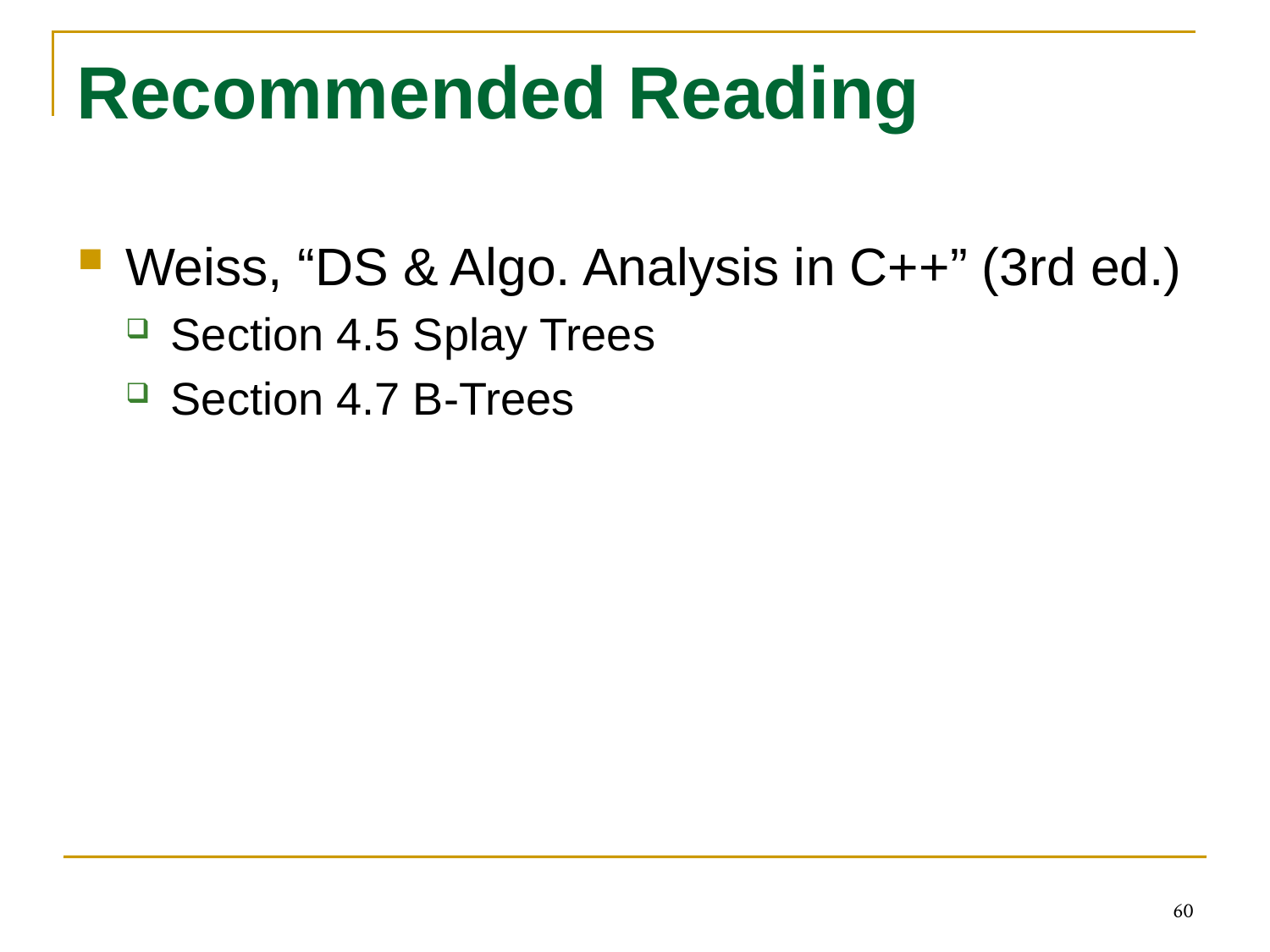

# Recommended Reading
Weiss, “DS & Algo. Analysis in C++” (3rd ed.)
Section 4.5 Splay Trees
Section 4.7 B-Trees
60